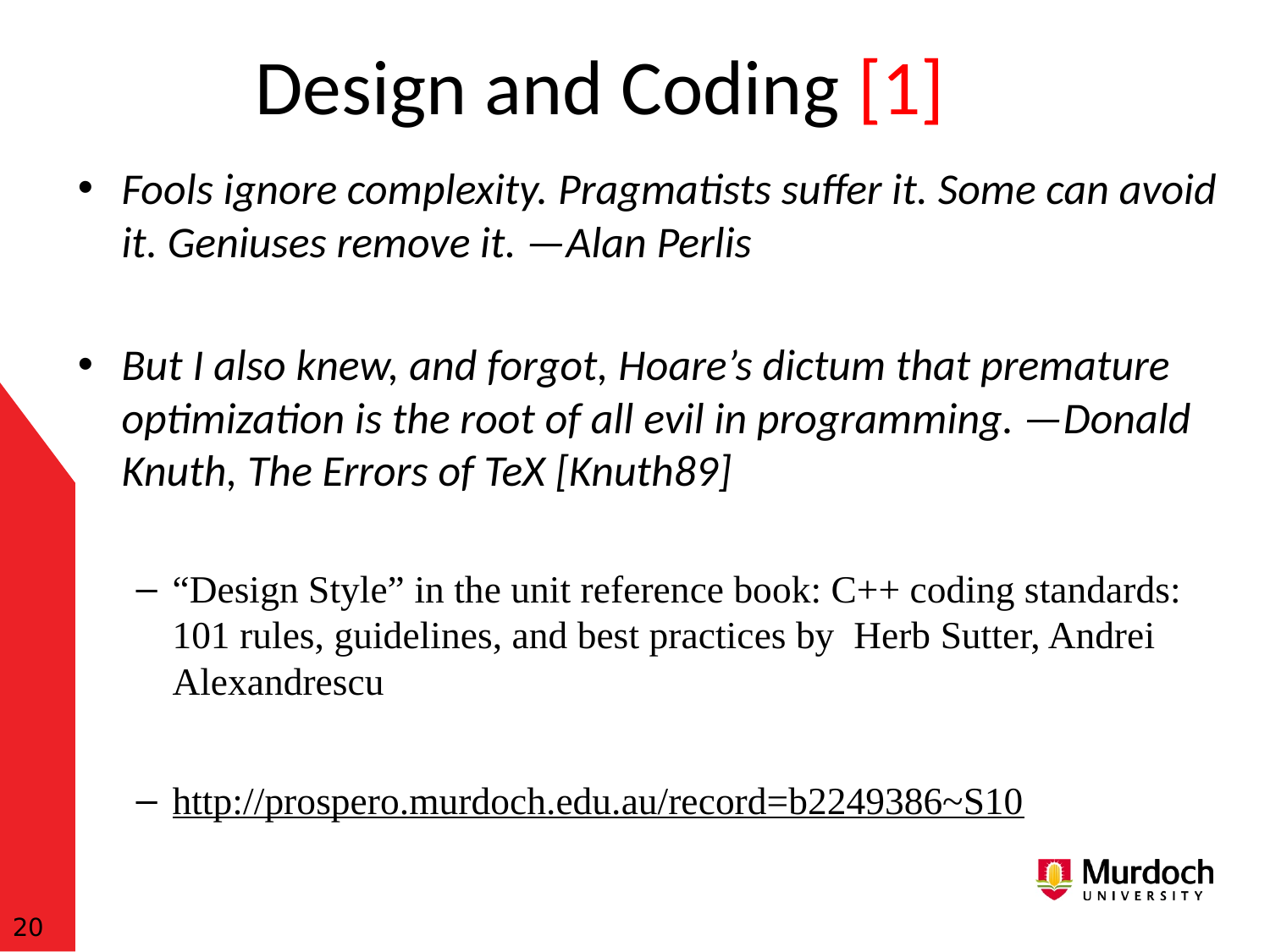

# Design and Coding [1]
Fools ignore complexity. Pragmatists suffer it. Some can avoid it. Geniuses remove it. —Alan Perlis

But I also knew, and forgot, Hoare’s dictum that premature optimization is the root of all evil in programming. —Donald Knuth, The Errors of TeX [Knuth89]

“Design Style” in the unit reference book: C++ coding standards: 101 rules, guidelines, and best practices by  Herb Sutter, Andrei Alexandrescu

http://prospero.murdoch.edu.au/record=b2249386~S10
20